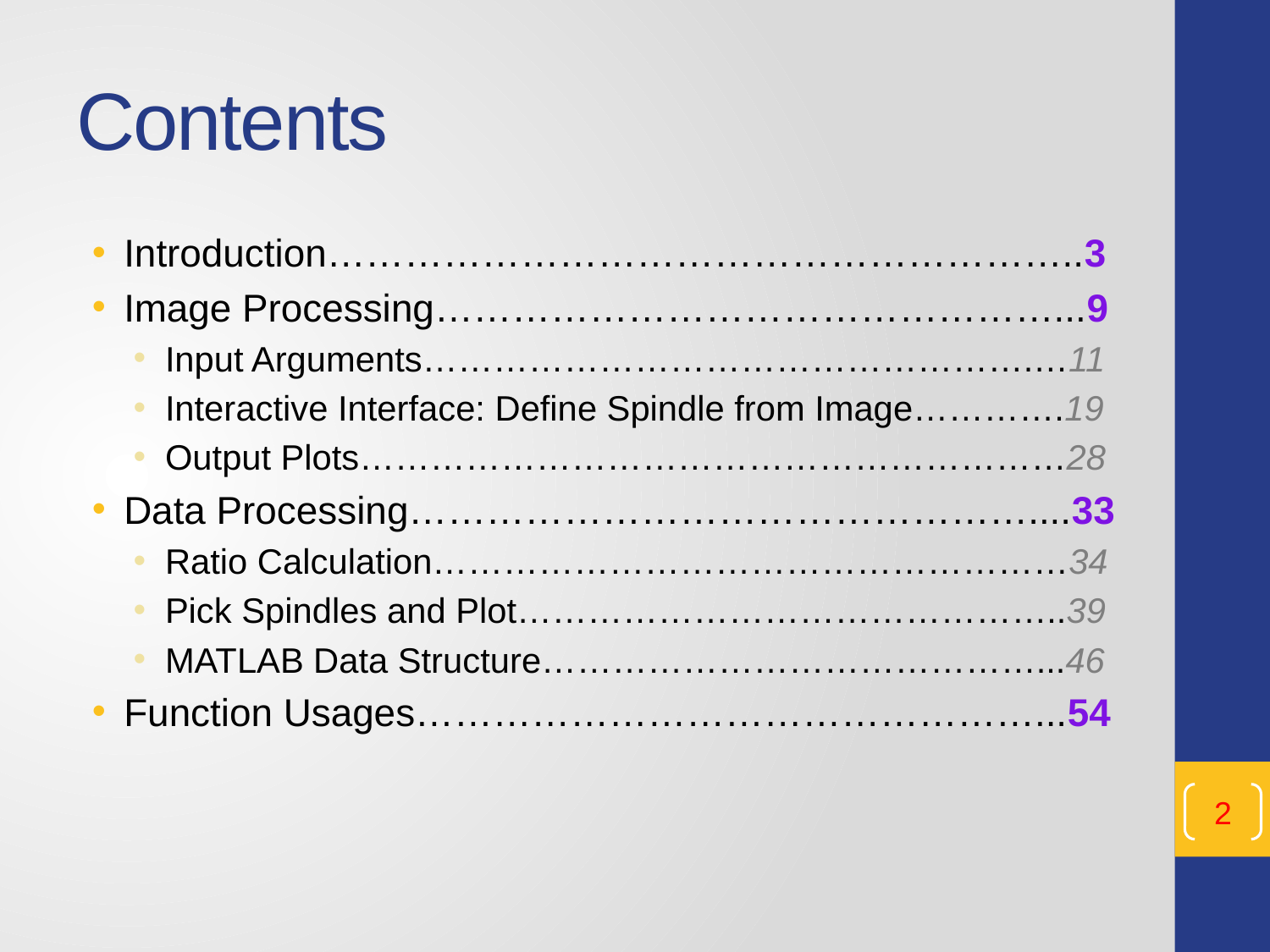

# Contents
Introduction…………………………………………………..3
Image Processing…………………………………………...9
Input Arguments…………………………………………….…11
Interactive Interface: Define Spindle from Image………….19
Output Plots……………………………………………………28
Data Processing…………………………………………....33
Ratio Calculation………………………………………………34
Pick Spindles and Plot………………………………………..39
MATLAB Data Structure……………………………………...46
Function Usages…………………………………………...54

2